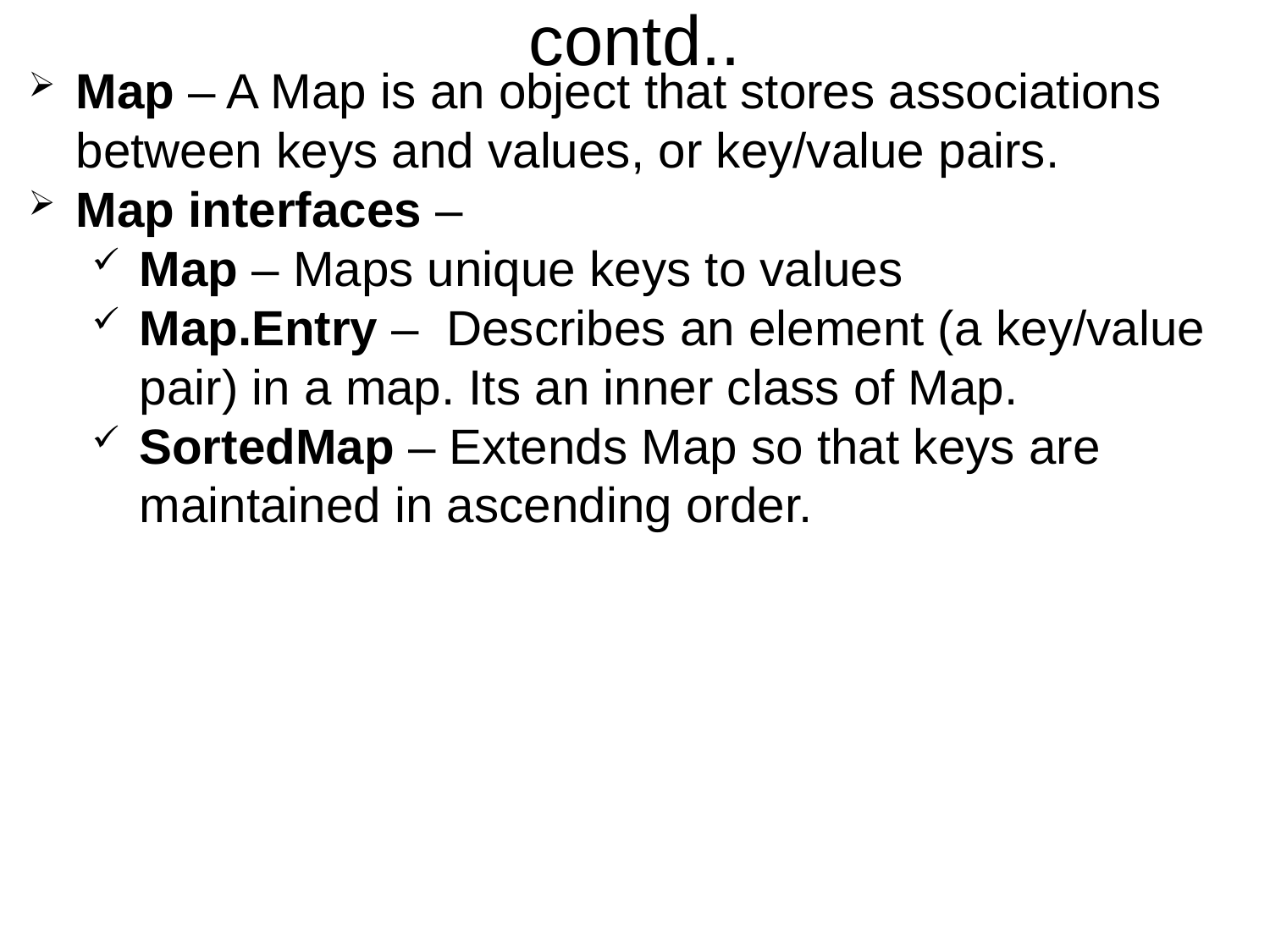

contd..
Map – A Map is an object that stores associations between keys and values, or key/value pairs.
Map interfaces –
Map – Maps unique keys to values
Map.Entry –  Describes an element (a key/value pair) in a map. Its an inner class of Map.
SortedMap – Extends Map so that keys are maintained in ascending order.